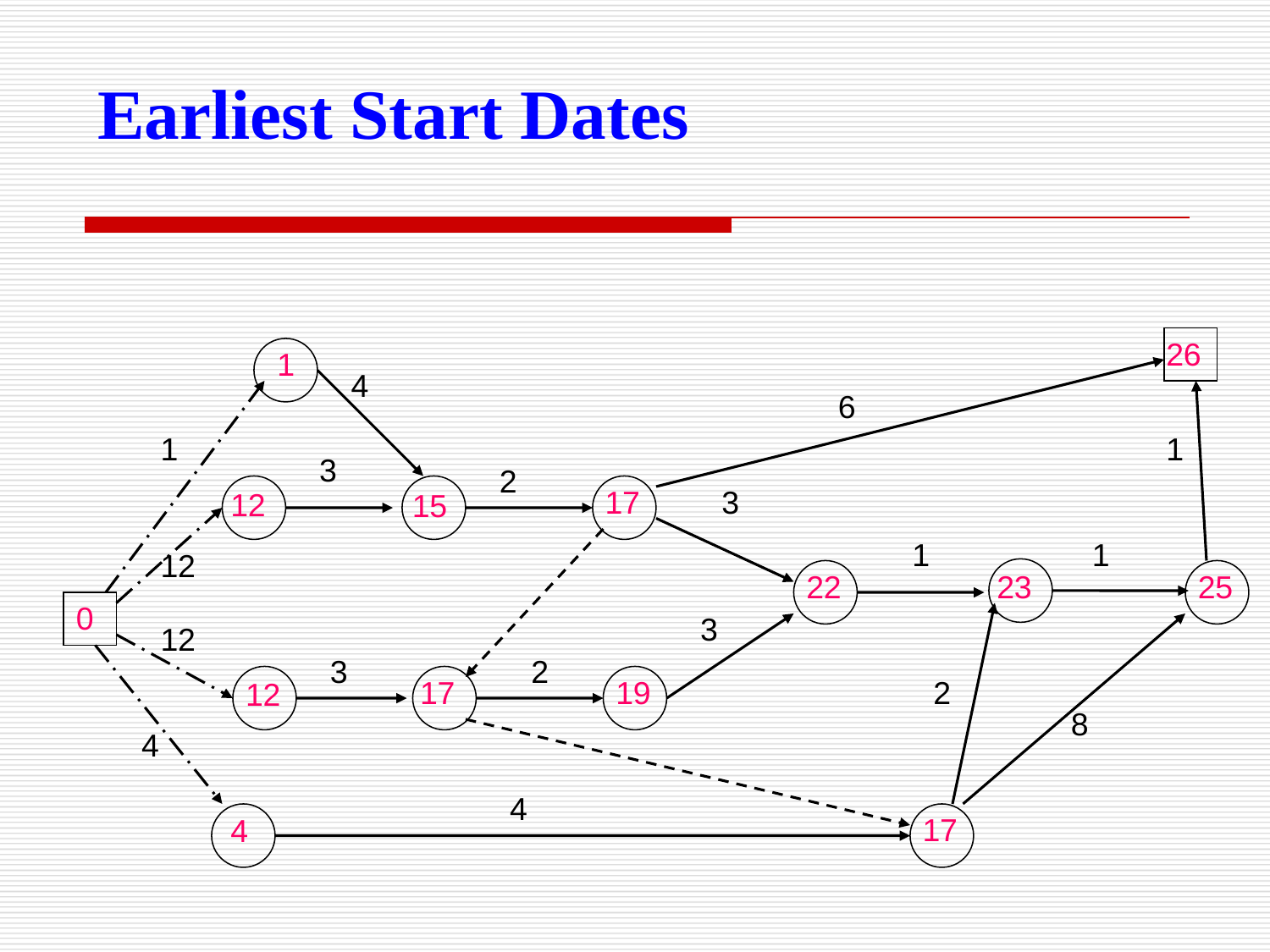

# Earliest Start Dates
26

1
4

6

1
1
3
2

17
3
12
15

1
1
12

22
23

25

0

3

12

3
2

17

19
2
12

8
4

4

17
4